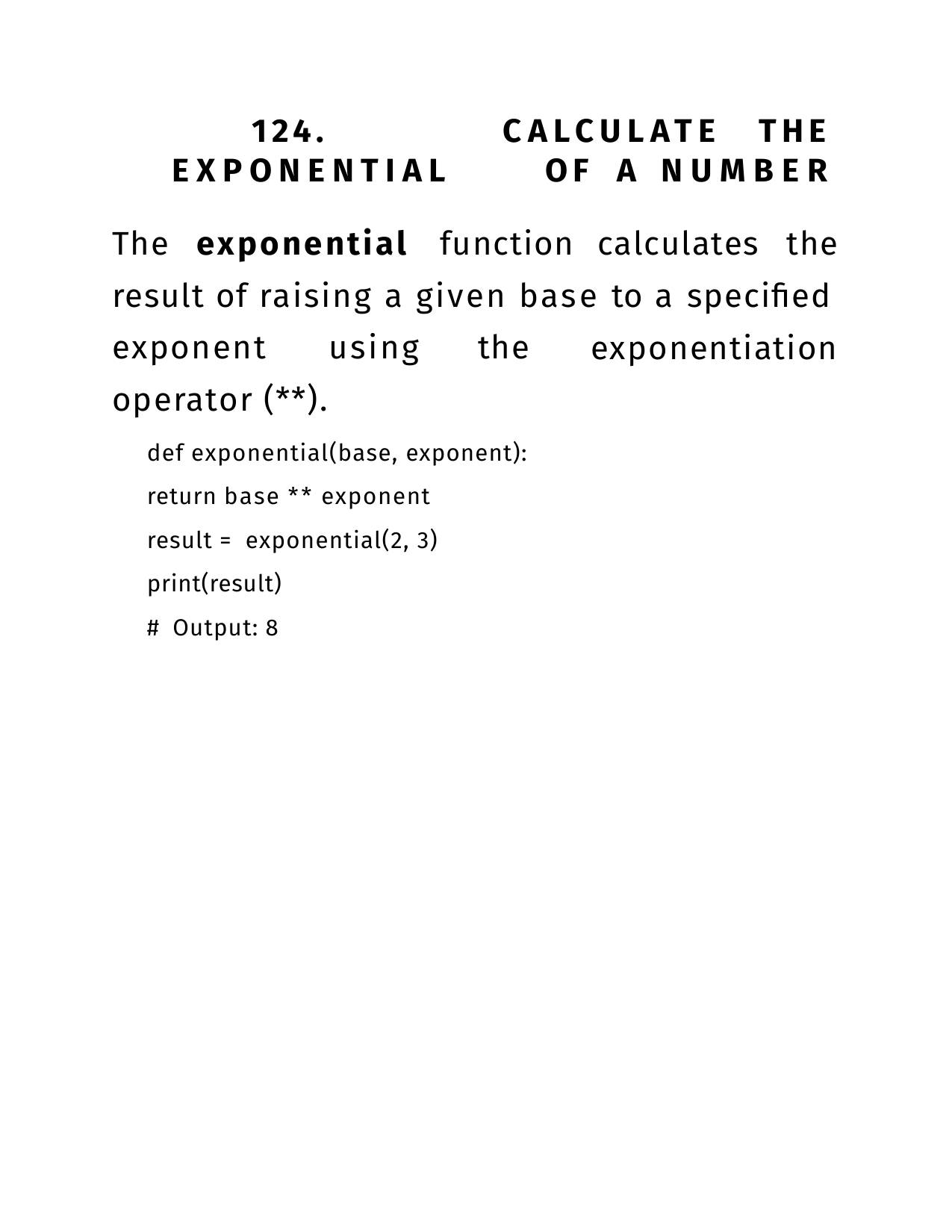

124.	CALCULATE	THE
EXPONENTIAL	OF	A	NUMBER
The	exponential	function	calculates	the result of raising a given base to a specified
exponent	using	the operator (**).
def exponential(base, exponent): return base ** exponent
result = exponential(2, 3) print(result)
# Output: 8
exponentiation